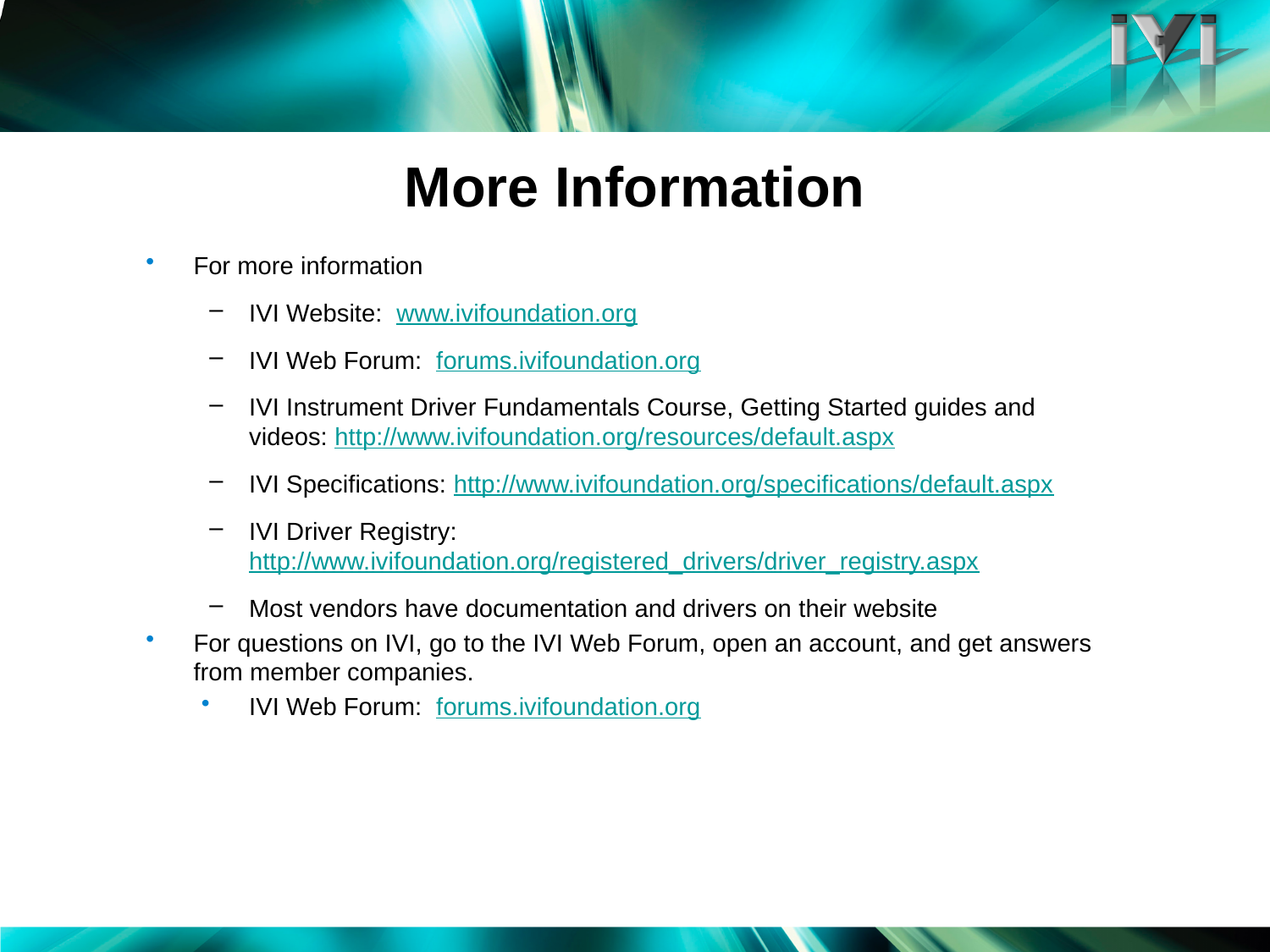

# More Information
For more information
IVI Website:  www.ivifoundation.org
IVI Web Forum:  forums.ivifoundation.org
IVI Instrument Driver Fundamentals Course, Getting Started guides and videos: http://www.ivifoundation.org/resources/default.aspx
IVI Specifications: http://www.ivifoundation.org/specifications/default.aspx
IVI Driver Registry: http://www.ivifoundation.org/registered_drivers/driver_registry.aspx
Most vendors have documentation and drivers on their website
For questions on IVI, go to the IVI Web Forum, open an account, and get answers from member companies.
IVI Web Forum:  forums.ivifoundation.org